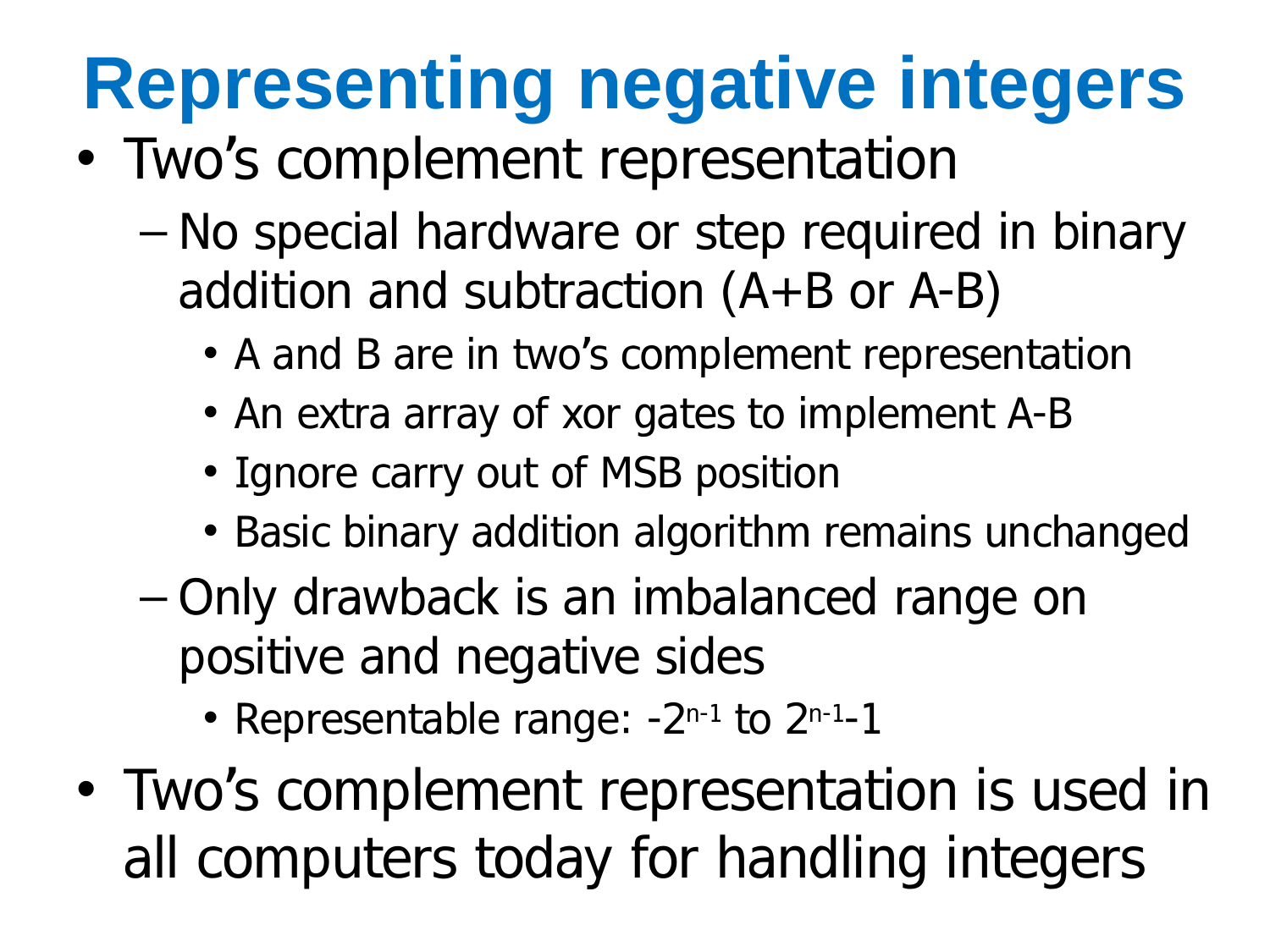

# Representing negative integers
Two’s complement representation
No special hardware or step required in binary addition and subtraction (A+B or A-B)
A and B are in two’s complement representation
An extra array of xor gates to implement A-B
Ignore carry out of MSB position
Basic binary addition algorithm remains unchanged
Only drawback is an imbalanced range on positive and negative sides
Representable range: -2n-1 to 2n-1-1
Two’s complement representation is used in all computers today for handling integers